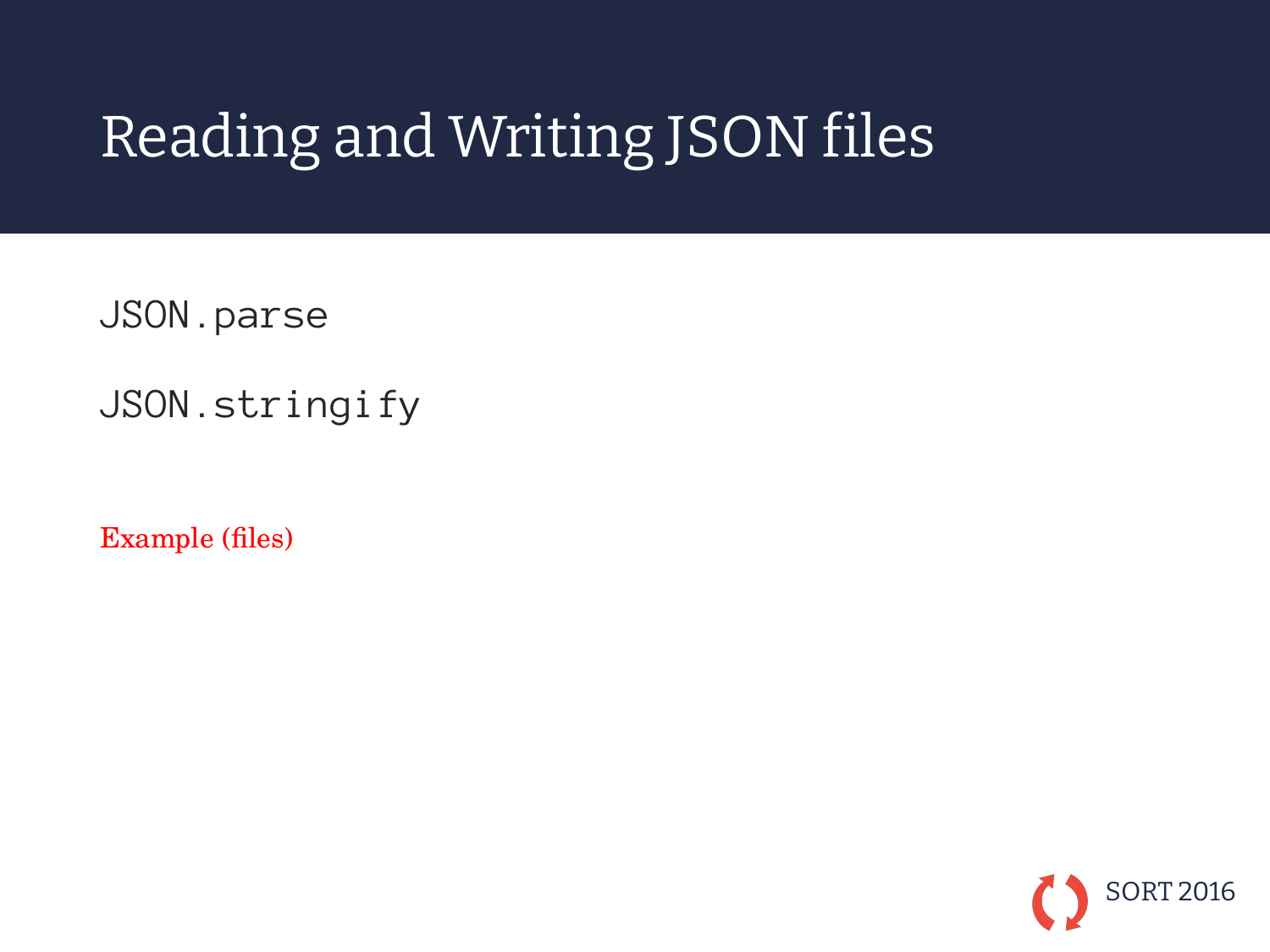

# Reading and Writing JSON files
JSON.parse
JSON.stringify

Example (files)